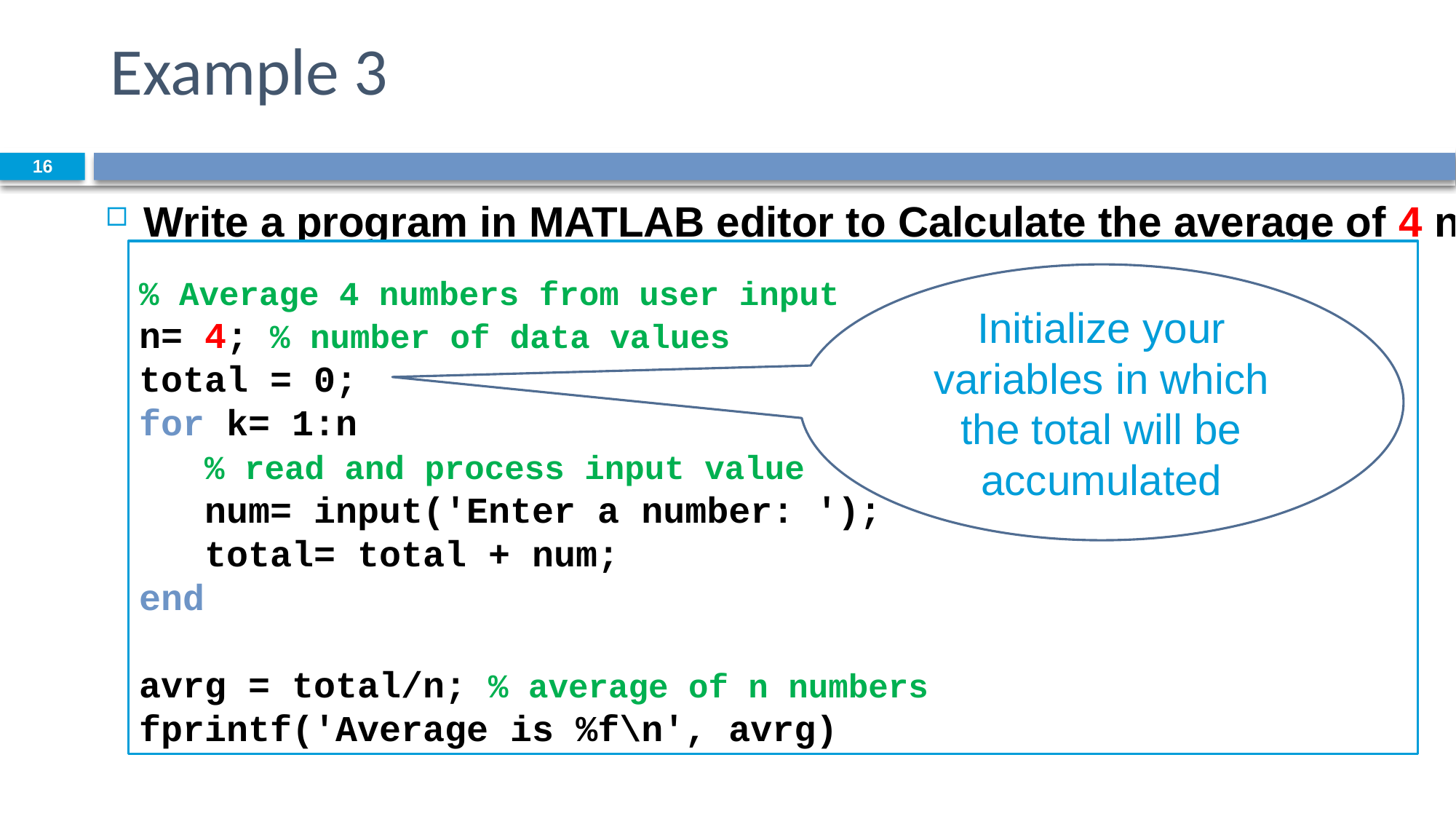

# Example 3
16
16
Write a program in MATLAB editor to Calculate the average of 4 numbers

% Average 4 numbers from user input
n= 4; % number of data values
total = 0;
for k= 1:n
   % read and process input value
   num= input('Enter a number: ');
   total= total + num;
end

avrg = total/n; % average of n numbers
fprintf('Average is %f\n', avrg)
Initialize your variables in which the total will be accumulated